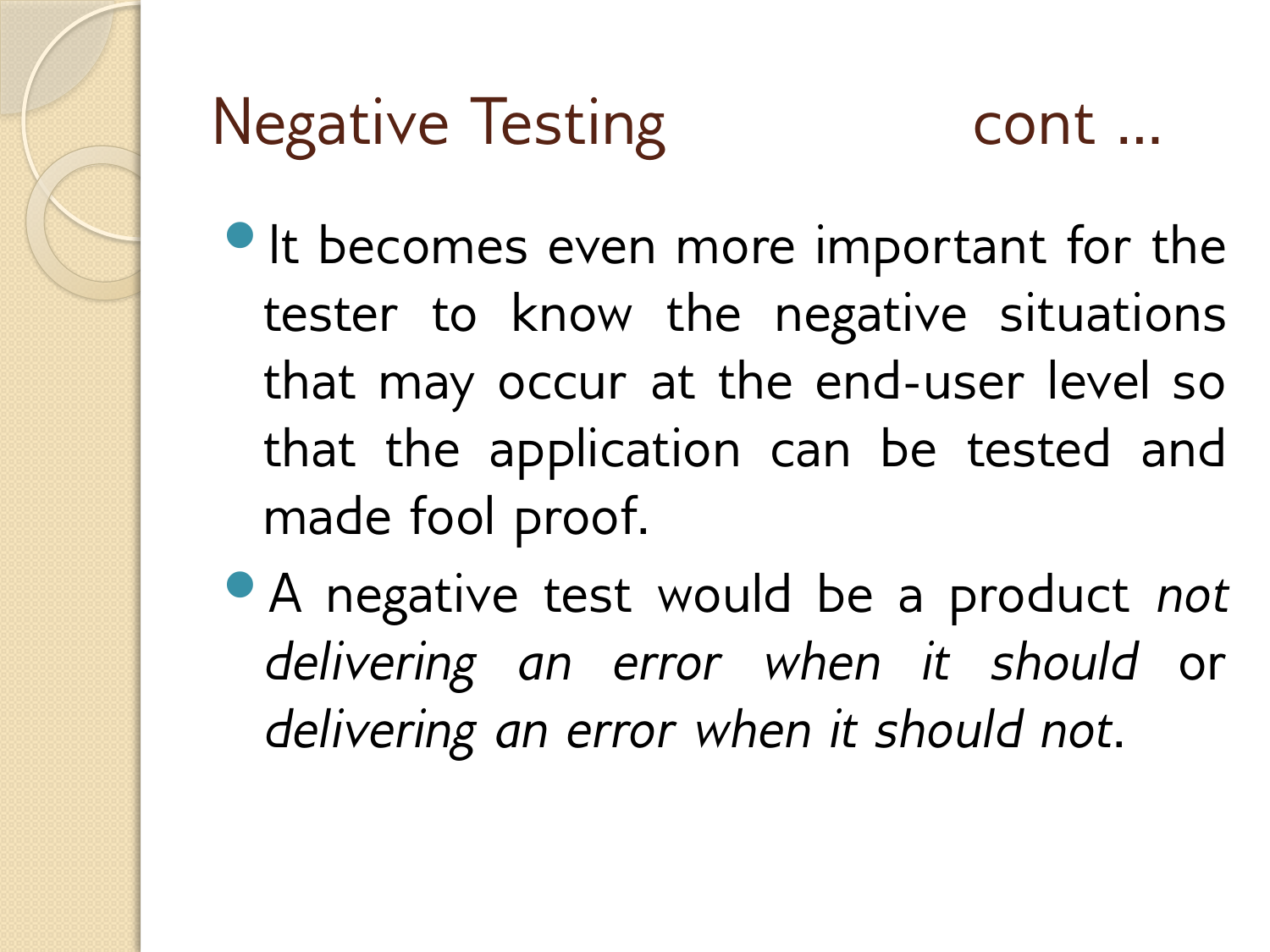

# Negative Testing               cont …
It becomes even more important for the tester to know the negative situations that may occur at the end-user level so that the application can be tested and made fool proof.
A negative test would be a product not delivering an error when it should or delivering an error when it should not.